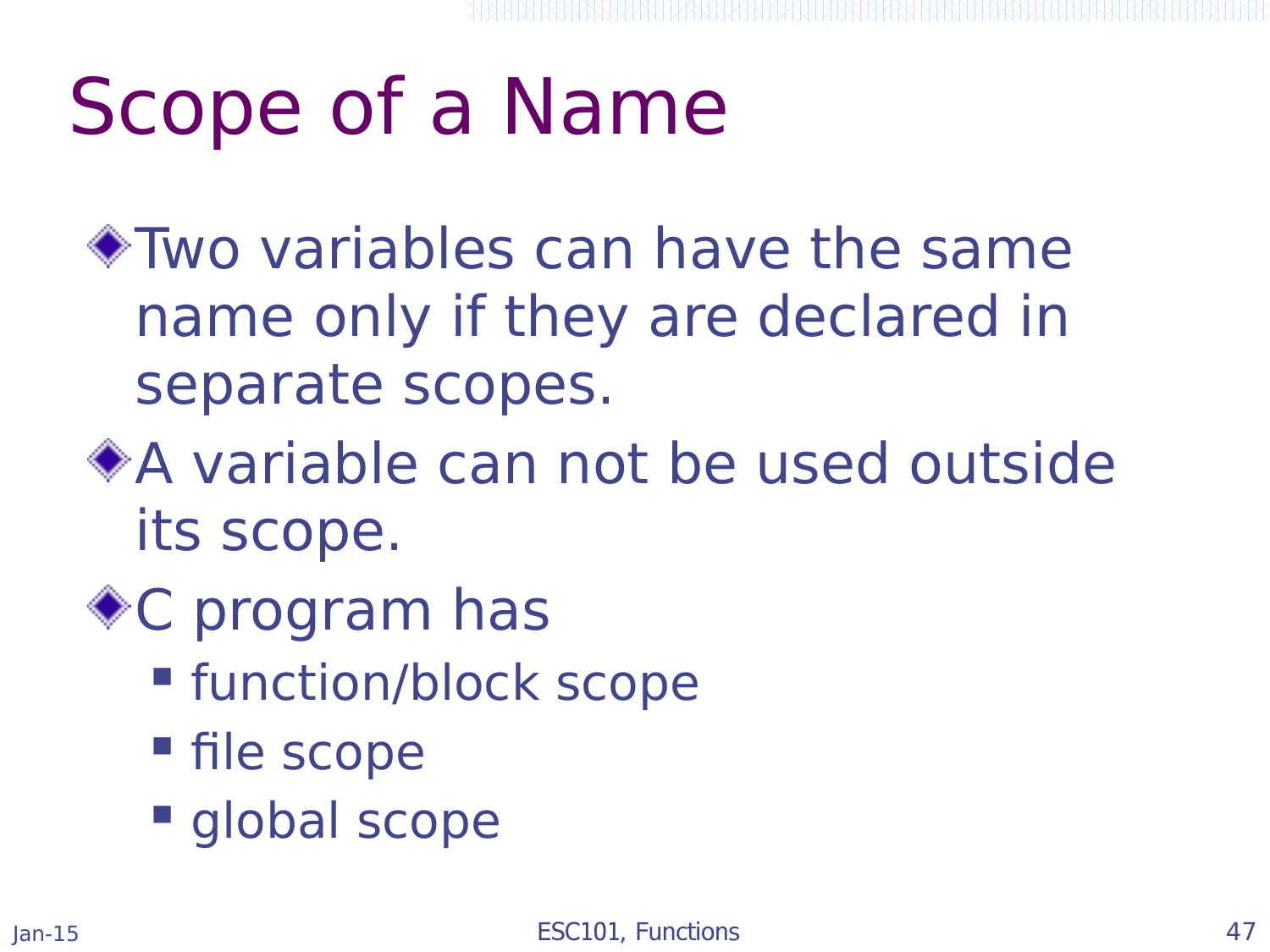

# Scope of a Name
Two variables can have the same name only if they are declared in separate scopes.
A variable can not be used outside its scope.
C program has
function/block scope
file scope
global scope
Jan-15
ESC101, Functions
47